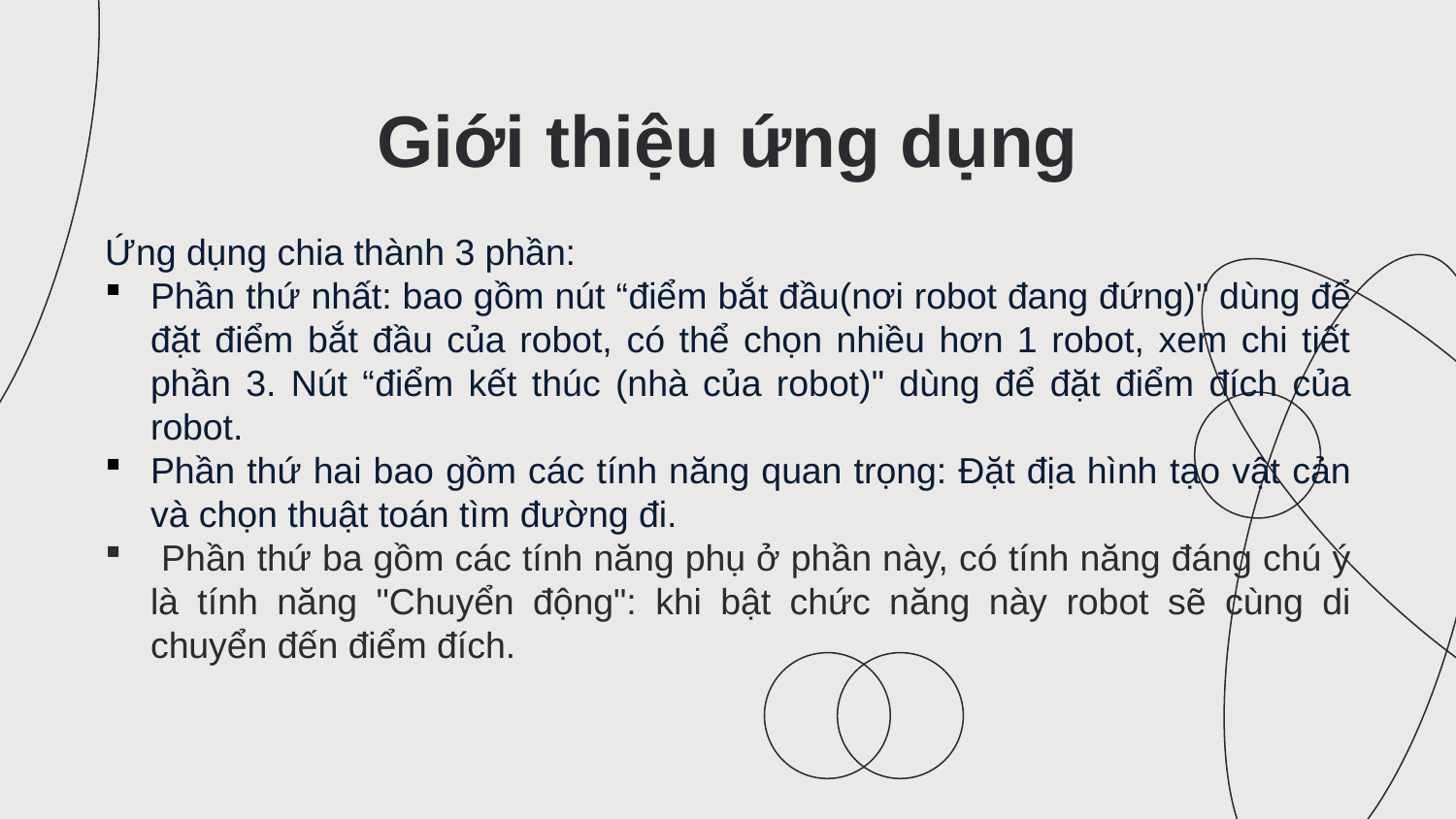

# Giới thiệu ứng dụng

Ứng dụng chia thành 3 phần:
Phần thứ nhất: bao gồm nút “điểm bắt đầu(nơi robot đang đứng)" dùng để đặt điểm bắt đầu của robot, có thể chọn nhiều hơn 1 robot, xem chi tiết phần 3. Nút “điểm kết thúc (nhà của robot)" dùng để đặt điểm đích của robot.
Phần thứ hai bao gồm các tính năng quan trọng: Đặt địa hình tạo vật cản và chọn thuật toán tìm đường đi.
 Phần thứ ba gồm các tính năng phụ ở phần này, có tính năng đáng chú ý là tính năng "Chuyển động": khi bật chức năng này robot sẽ cùng di chuyển đến điểm đích.